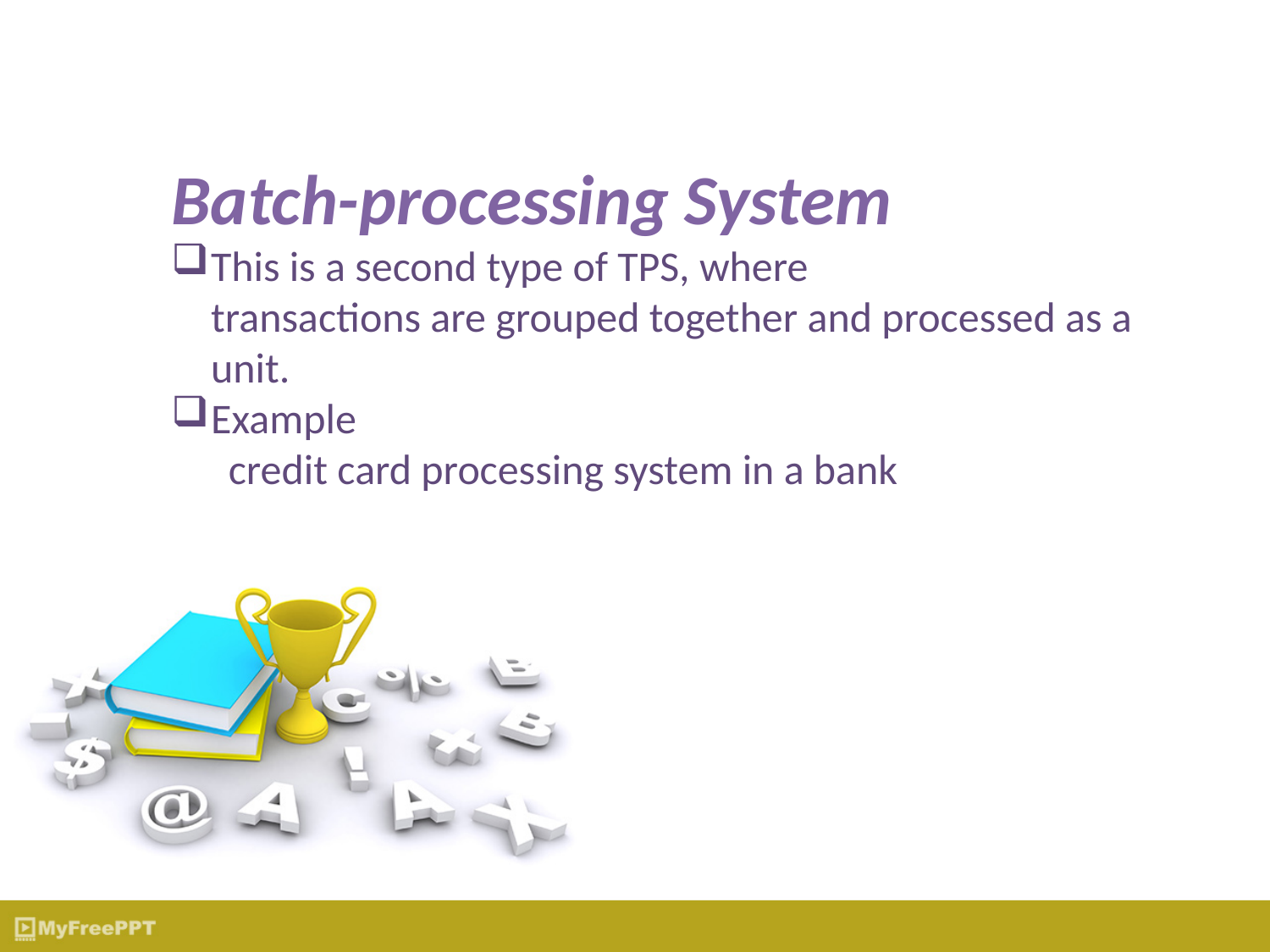

Batch-processing System
This is a second type of TPS, where transactions are grouped together and processed as a unit.
Example
      credit card processing system in a bank